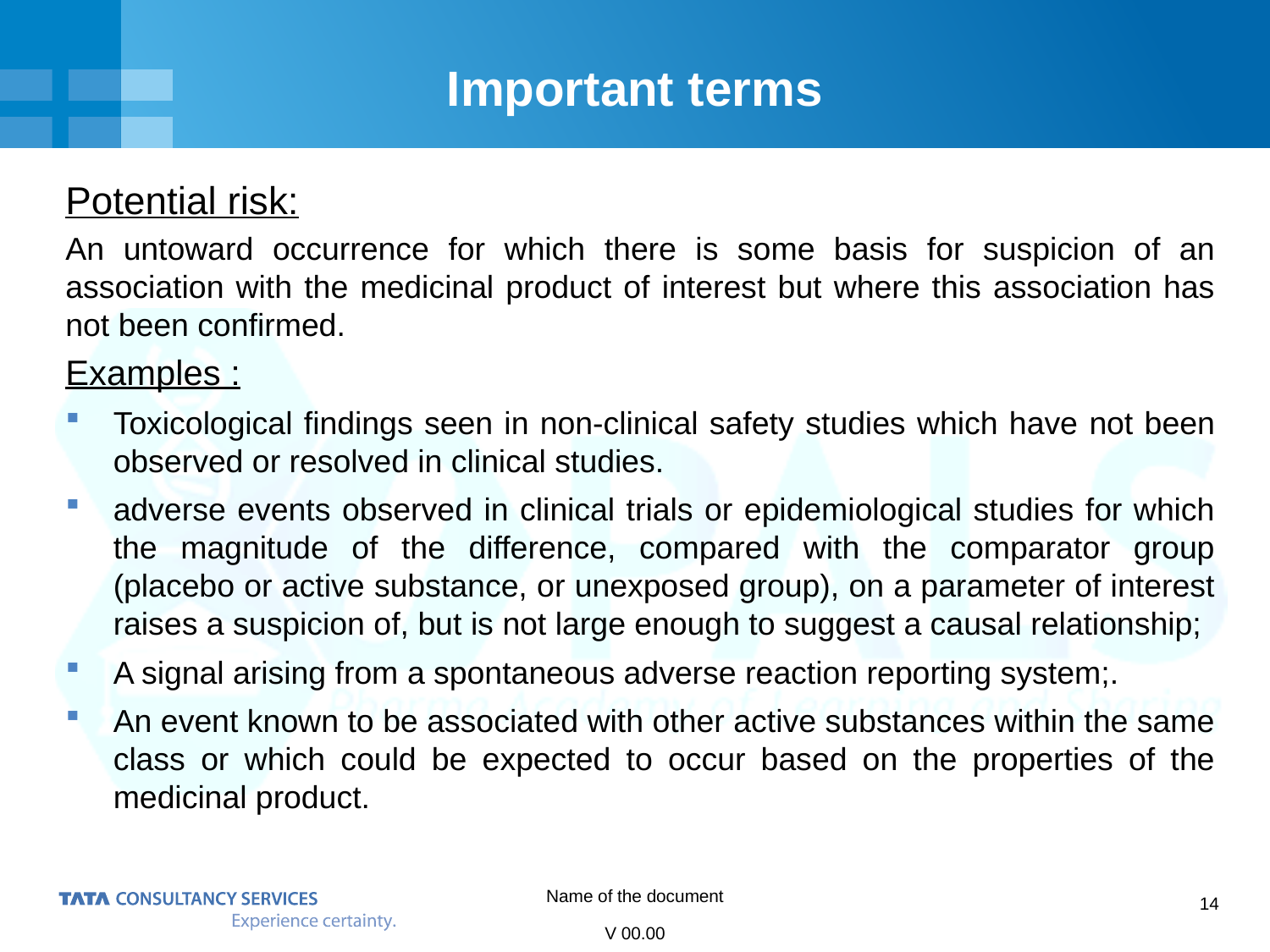

# Important terms
Potential risk:
An untoward occurrence for which there is some basis for suspicion of an association with the medicinal product of interest but where this association has not been confirmed.
Examples :
Toxicological findings seen in non-clinical safety studies which have not been observed or resolved in clinical studies.
adverse events observed in clinical trials or epidemiological studies for which the magnitude of the difference, compared with the comparator group (placebo or active substance, or unexposed group), on a parameter of interest raises a suspicion of, but is not large enough to suggest a causal relationship;
A signal arising from a spontaneous adverse reaction reporting system;.
An event known to be associated with other active substances within the same class or which could be expected to occur based on the properties of the medicinal product.